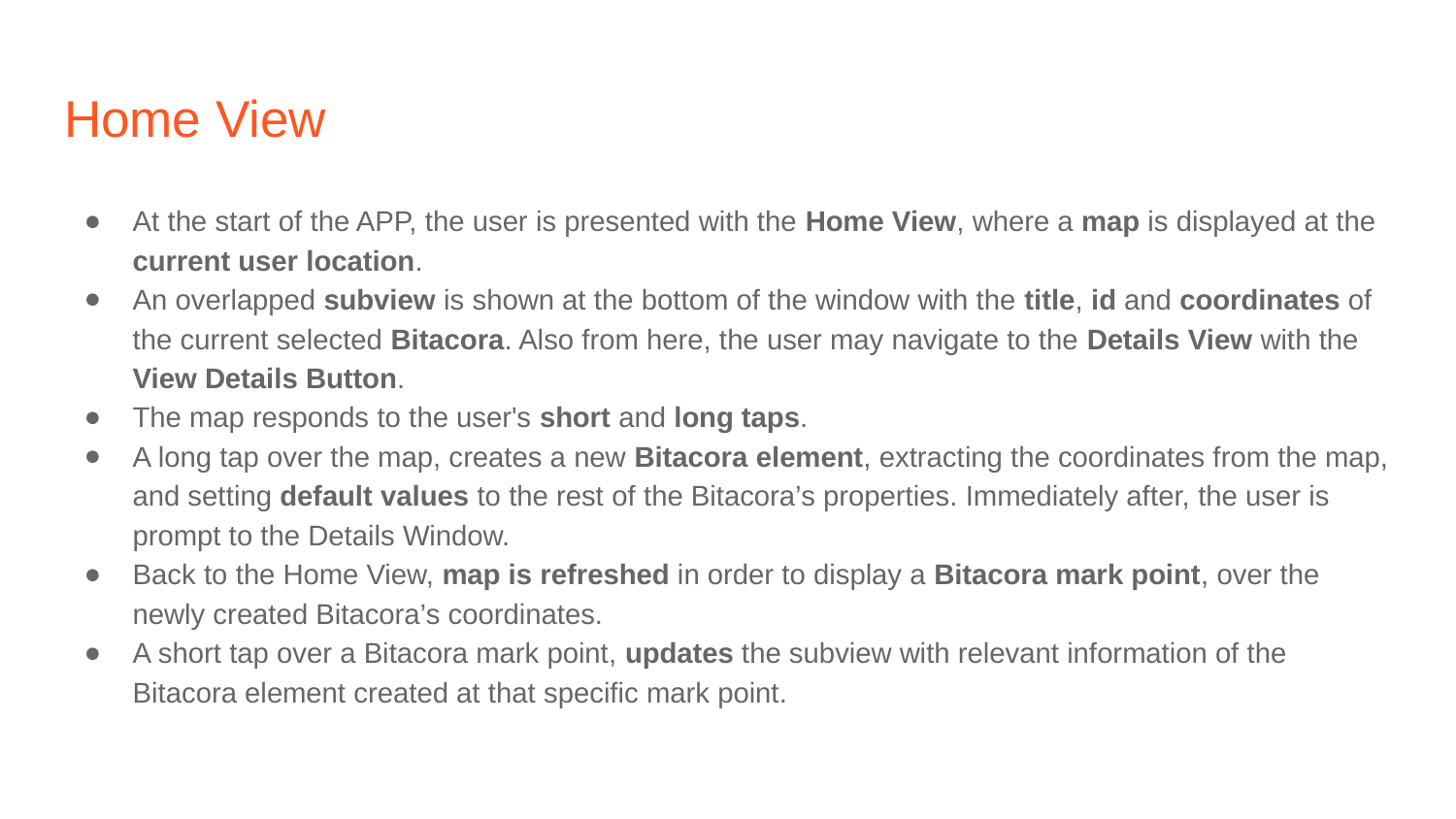

# Home View
At the start of the APP, the user is presented with the Home View, where a map is displayed at the current user location.
An overlapped subview is shown at the bottom of the window with the title, id and coordinates of the current selected Bitacora. Also from here, the user may navigate to the Details View with the View Details Button.
The map responds to the user's short and long taps.
A long tap over the map, creates a new Bitacora element, extracting the coordinates from the map, and setting default values to the rest of the Bitacora’s properties. Immediately after, the user is prompt to the Details Window.
Back to the Home View, map is refreshed in order to display a Bitacora mark point, over the newly created Bitacora’s coordinates.
A short tap over a Bitacora mark point, updates the subview with relevant information of the Bitacora element created at that specific mark point.